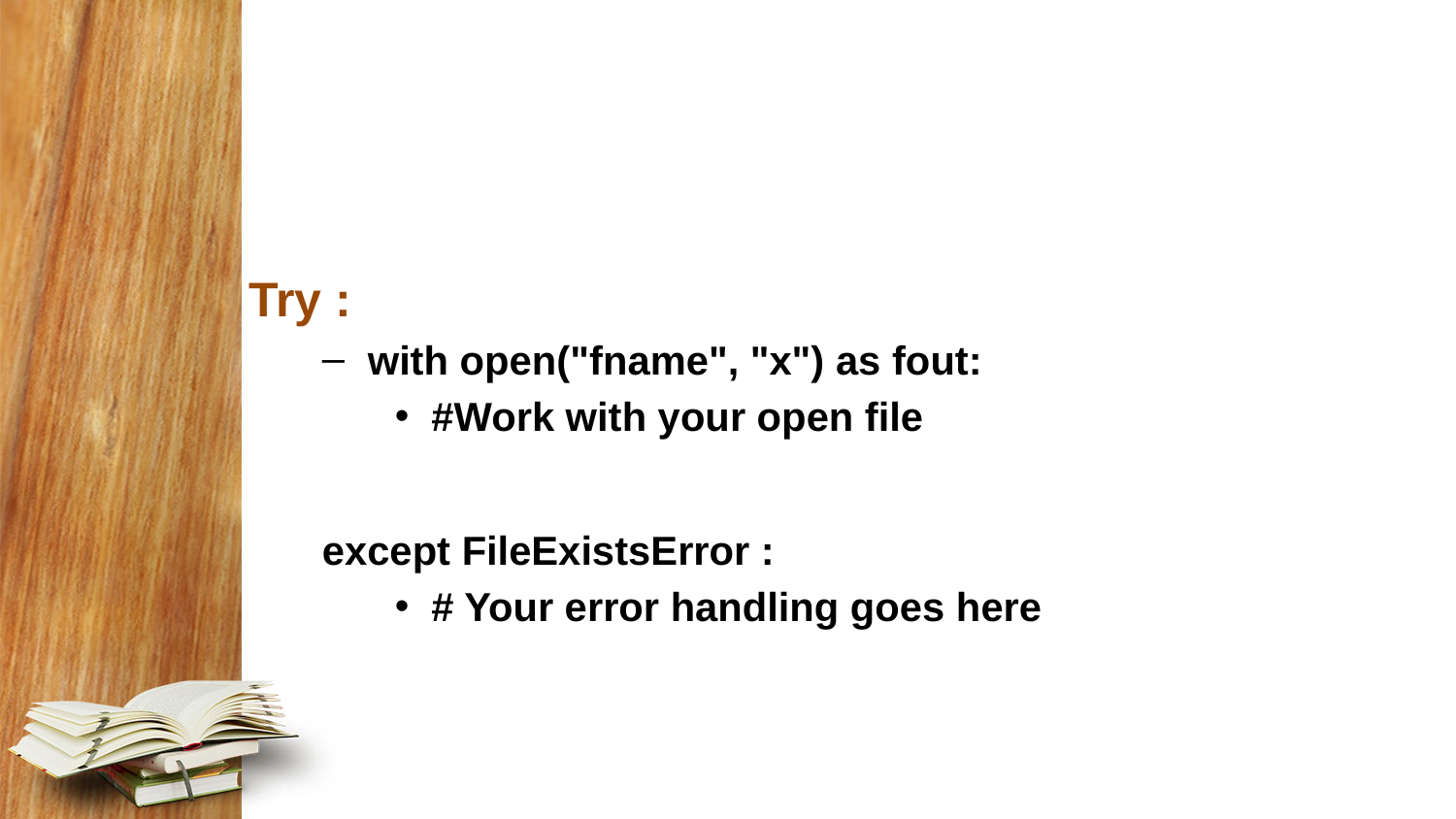

Try :
with open("fname", "x") as fout:
#Work with your open file

except FileExistsError :
# Your error handling goes here